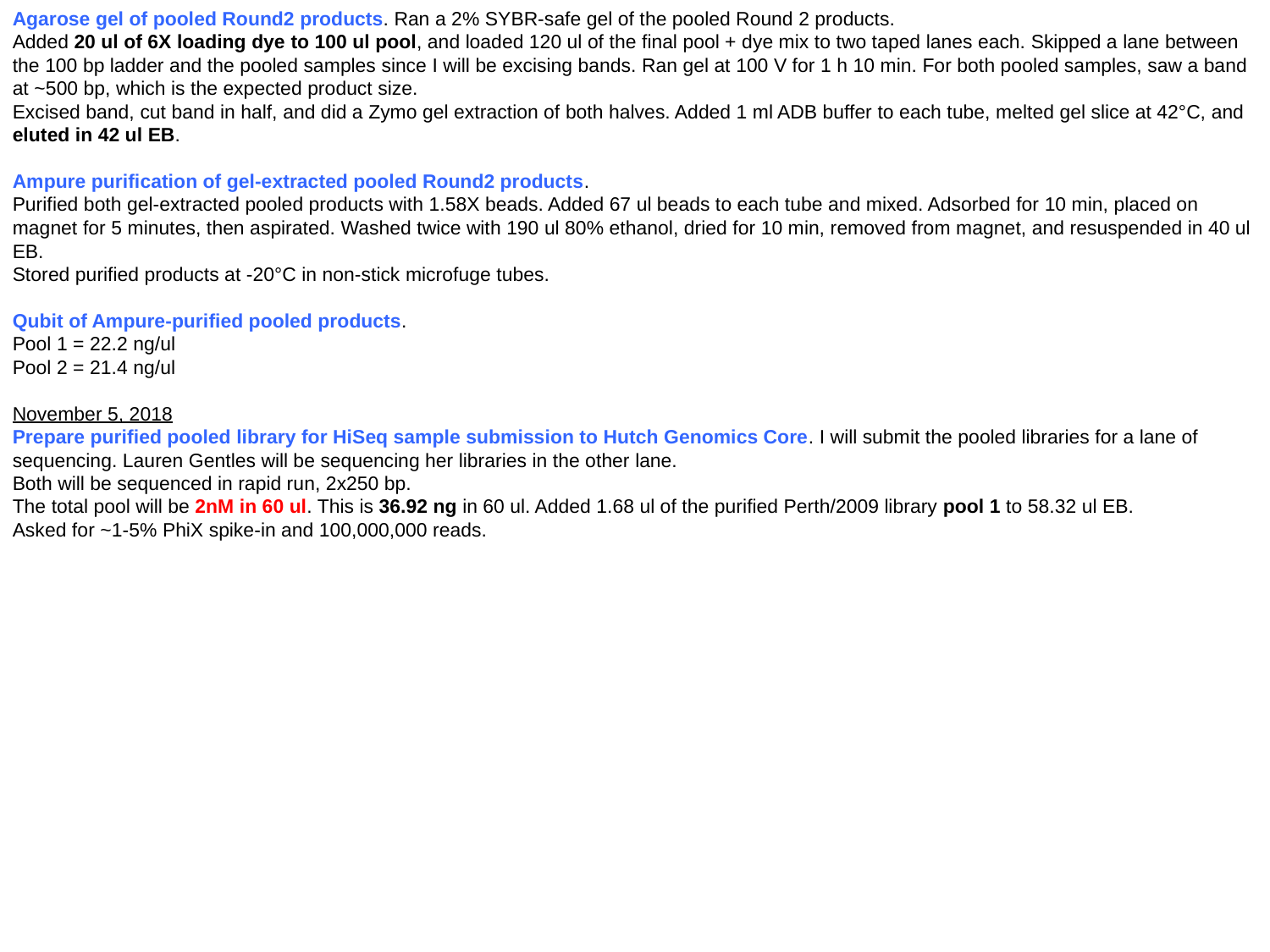

Agarose gel of pooled Round2 products. Ran a 2% SYBR-safe gel of the pooled Round 2 products.
Added 20 ul of 6X loading dye to 100 ul pool, and loaded 120 ul of the final pool + dye mix to two taped lanes each. Skipped a lane between the 100 bp ladder and the pooled samples since I will be excising bands. Ran gel at 100 V for 1 h 10 min. For both pooled samples, saw a band at ~500 bp, which is the expected product size.
Excised band, cut band in half, and did a Zymo gel extraction of both halves. Added 1 ml ADB buffer to each tube, melted gel slice at 42°C, and eluted in 42 ul EB.

Ampure purification of gel-extracted pooled Round2 products.
Purified both gel-extracted pooled products with 1.58X beads. Added 67 ul beads to each tube and mixed. Adsorbed for 10 min, placed on magnet for 5 minutes, then aspirated. Washed twice with 190 ul 80% ethanol, dried for 10 min, removed from magnet, and resuspended in 40 ul EB.
Stored purified products at -20°C in non-stick microfuge tubes.

Qubit of Ampure-purified pooled products.
Pool 1 = 22.2 ng/ul
Pool 2 = 21.4 ng/ul

November 5, 2018
Prepare purified pooled library for HiSeq sample submission to Hutch Genomics Core. I will submit the pooled libraries for a lane of sequencing. Lauren Gentles will be sequencing her libraries in the other lane.
Both will be sequenced in rapid run, 2x250 bp.
The total pool will be 2nM in 60 ul. This is 36.92 ng in 60 ul. Added 1.68 ul of the purified Perth/2009 library pool 1 to 58.32 ul EB.
Asked for ~1-5% PhiX spike-in and 100,000,000 reads.